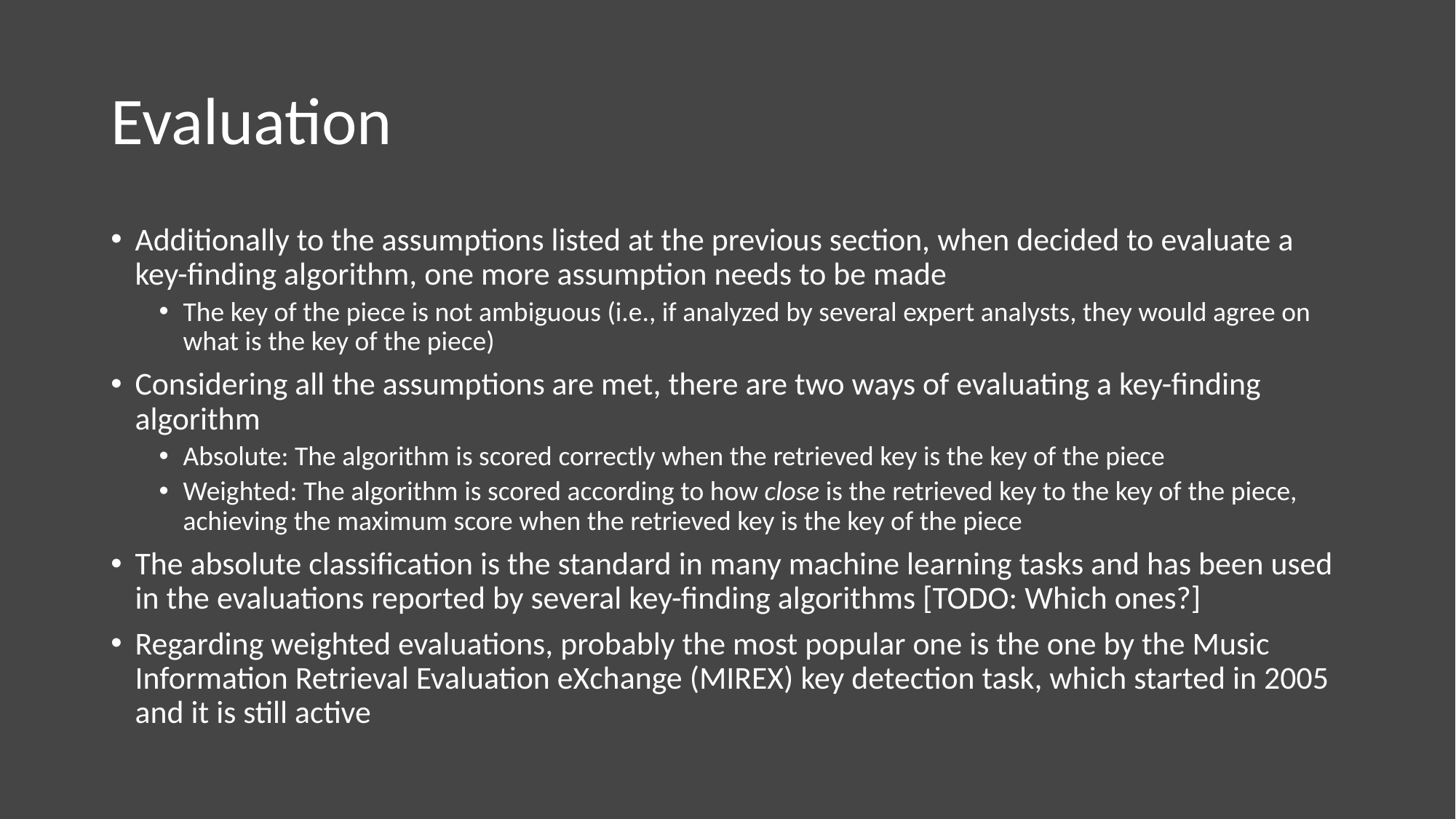

# Evaluation
Additionally to the assumptions listed at the previous section, when decided to evaluate a key-finding algorithm, one more assumption needs to be made
The key of the piece is not ambiguous (i.e., if analyzed by several expert analysts, they would agree on what is the key of the piece)
Considering all the assumptions are met, there are two ways of evaluating a key-finding algorithm
Absolute: The algorithm is scored correctly when the retrieved key is the key of the piece
Weighted: The algorithm is scored according to how close is the retrieved key to the key of the piece, achieving the maximum score when the retrieved key is the key of the piece
The absolute classification is the standard in many machine learning tasks and has been used in the evaluations reported by several key-finding algorithms [TODO: Which ones?]
Regarding weighted evaluations, probably the most popular one is the one by the Music Information Retrieval Evaluation eXchange (MIREX) key detection task, which started in 2005 and it is still active